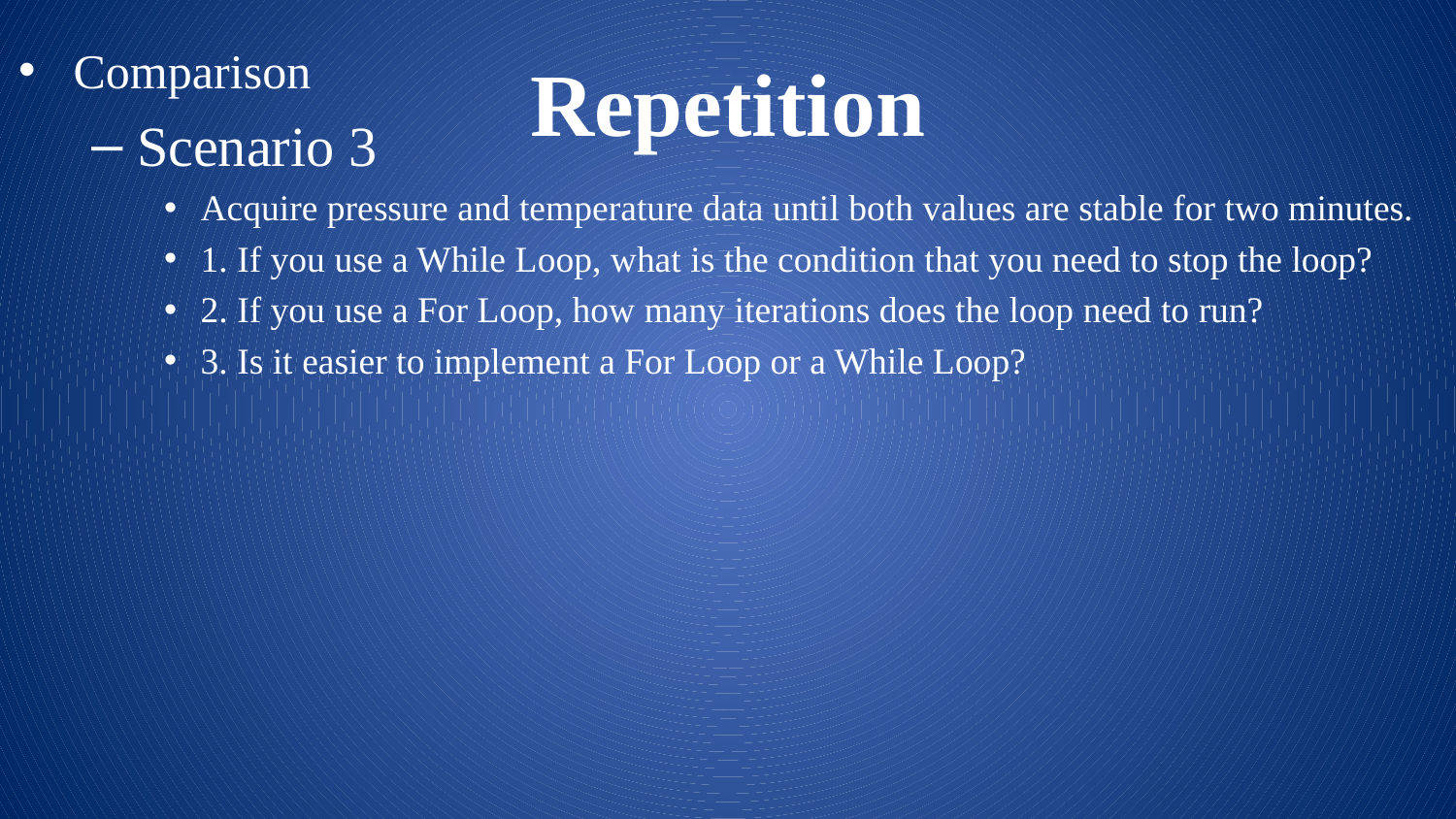

Comparison
Scenario 3
Acquire pressure and temperature data until both values are stable for two minutes.
1. If you use a While Loop, what is the condition that you need to stop the loop?
2. If you use a For Loop, how many iterations does the loop need to run?
3. Is it easier to implement a For Loop or a While Loop?
# Repetition